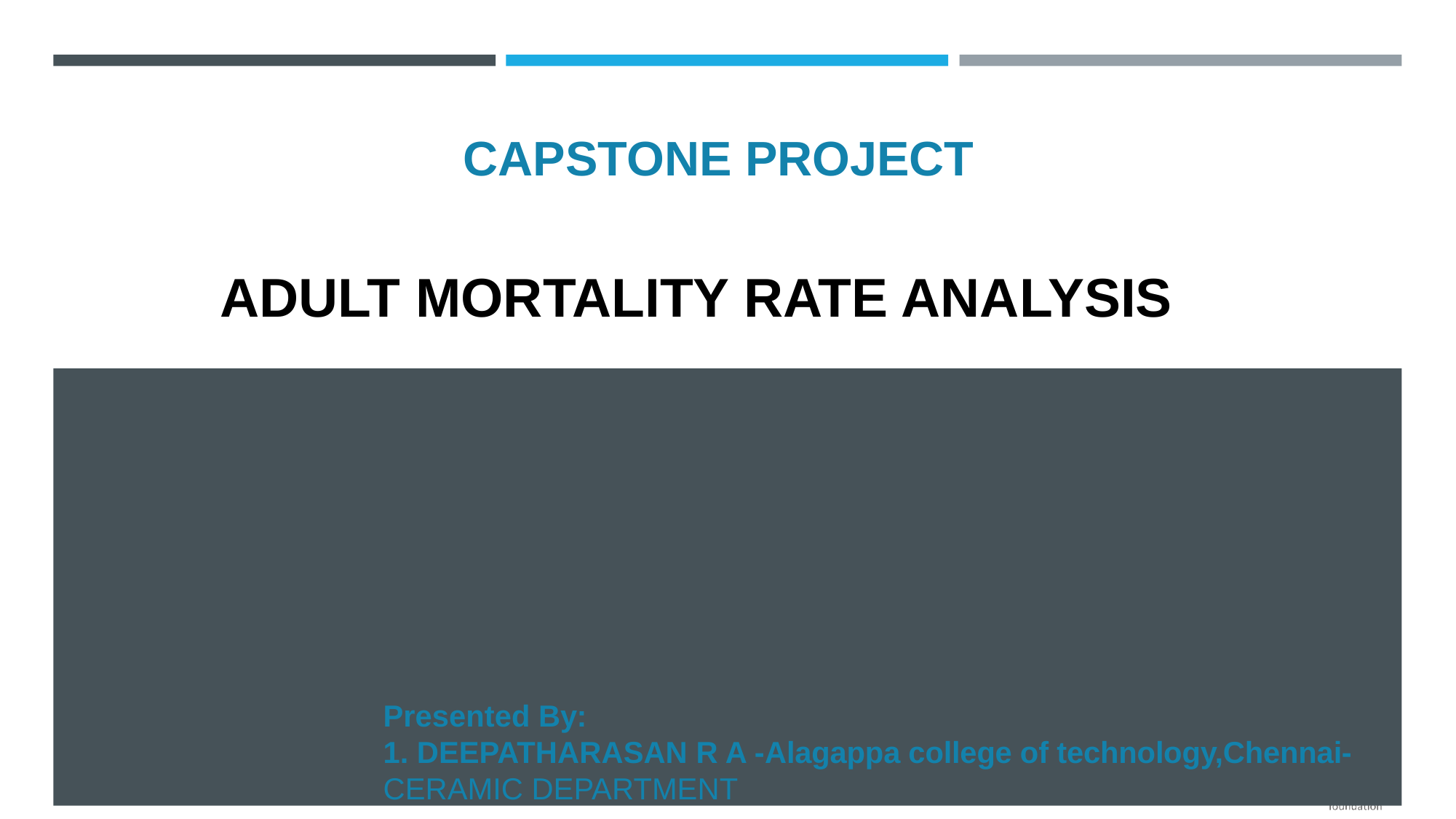

# CAPSTONE PROJECT
ADULT MORTALITY RATE ANALYSIS

Presented By:
1. DEEPATHARASAN R A -Alagappa college of technology,Chennai- CERAMIC DEPARTMENT